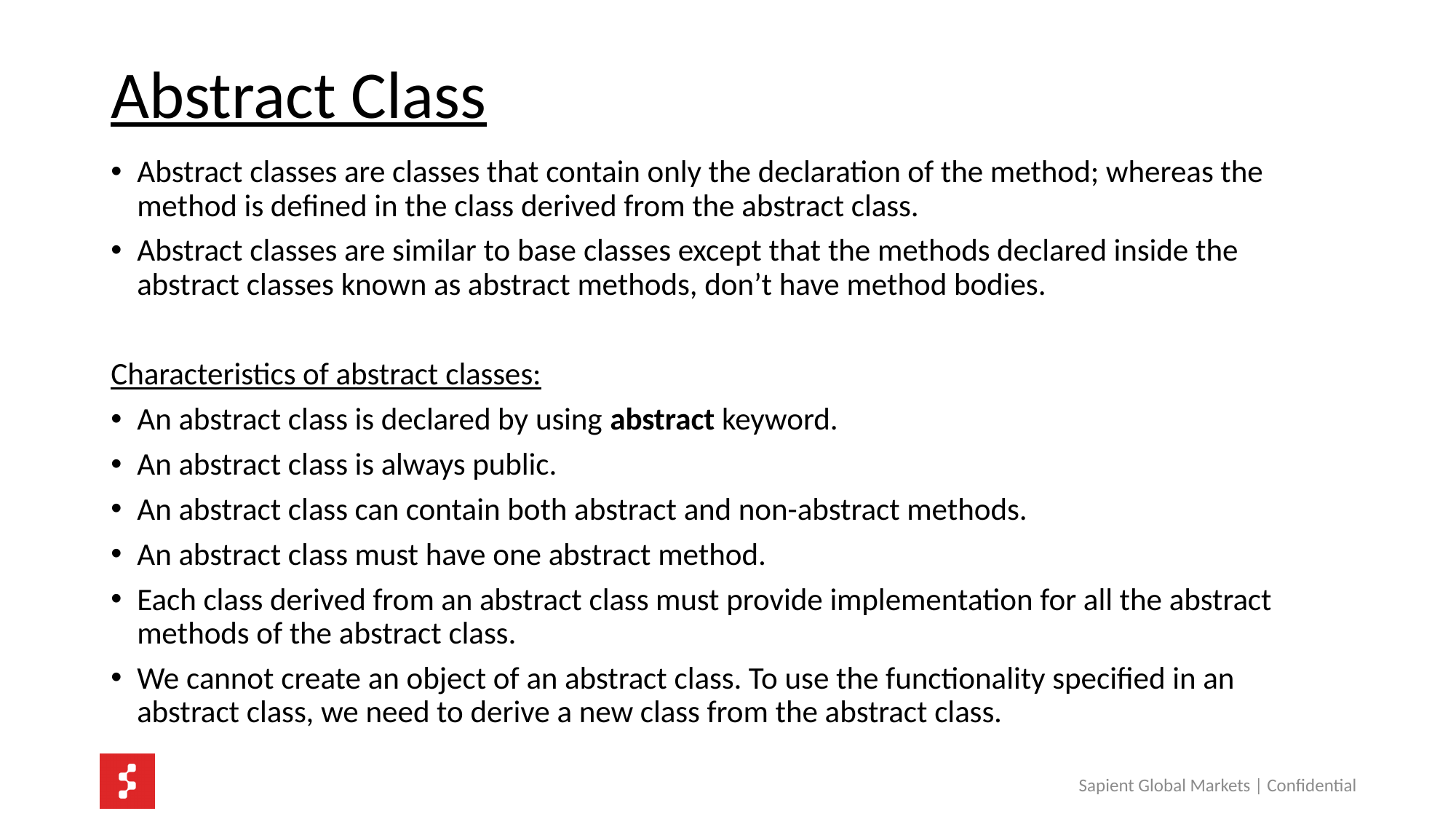

# Abstract Class
Abstract classes are classes that contain only the declaration of the method; whereas the method is defined in the class derived from the abstract class.
Abstract classes are similar to base classes except that the methods declared inside the abstract classes known as abstract methods, don’t have method bodies.

Characteristics of abstract classes:
An abstract class is declared by using abstract keyword.
An abstract class is always public.
An abstract class can contain both abstract and non-abstract methods.
An abstract class must have one abstract method.
Each class derived from an abstract class must provide implementation for all the abstract methods of the abstract class.
We cannot create an object of an abstract class. To use the functionality specified in an abstract class, we need to derive a new class from the abstract class.
Sapient Global Markets | Confidential